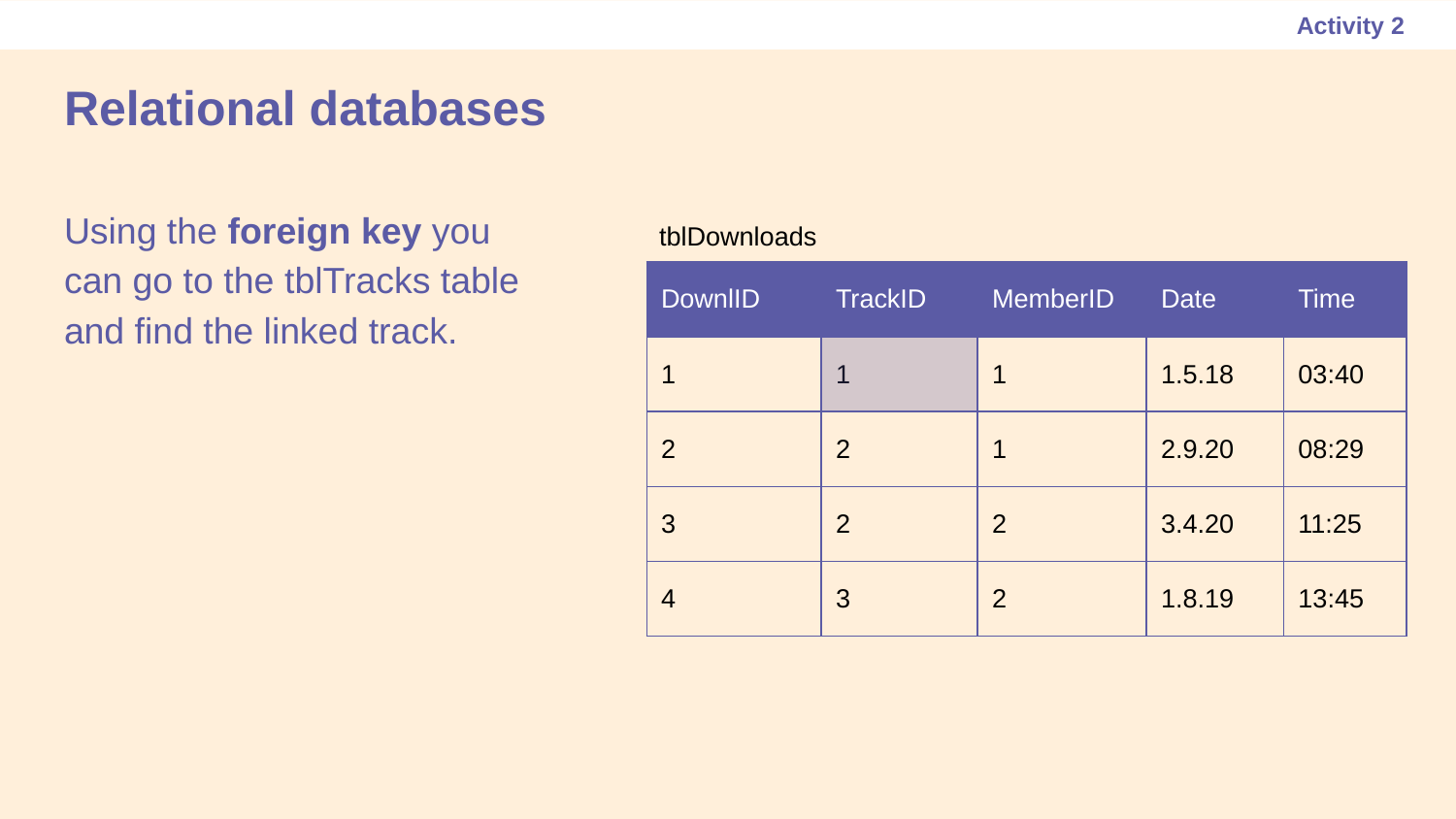

Activity 2
# Relational databases
Using the foreign key you can go to the tblTracks table and find the linked track.

tblDownloads
| DownlID | TrackID | MemberID | Date | Time |
| --- | --- | --- | --- | --- |
| 1 | 1 | 1 | 1.5.18 | 03:40 |
| 2 | 2 | 1 | 2.9.20 | 08:29 |
| 3 | 2 | 2 | 3.4.20 | 11:25 |
| 4 | 3 | 2 | 1.8.19 | 13:45 |
🔑